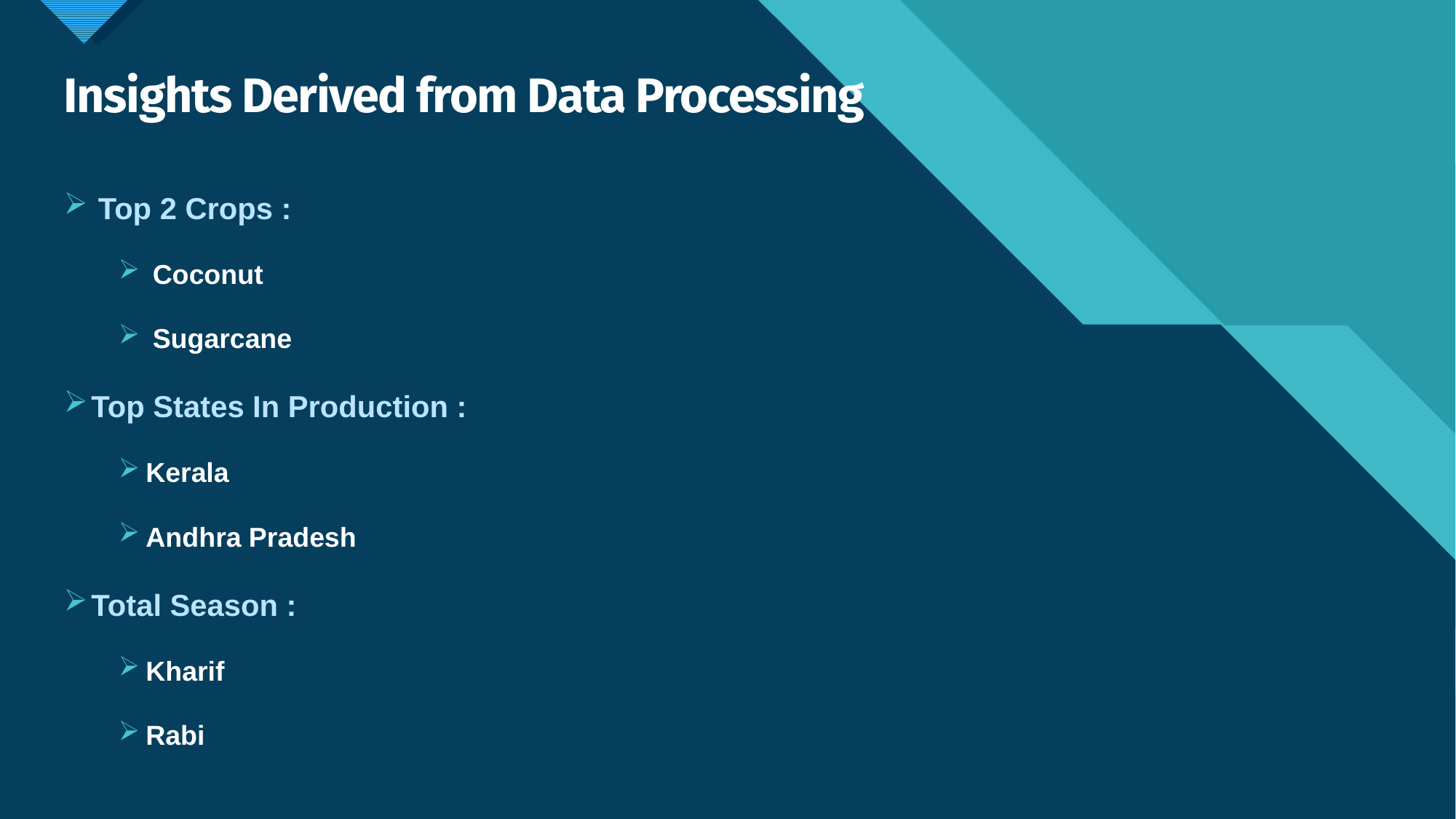

# Insights Derived from Data Processing
Top 2 Crops :
Coconut
Sugarcane
Top States In Production :
Kerala
Andhra Pradesh
Total Season :
Kharif
Rabi